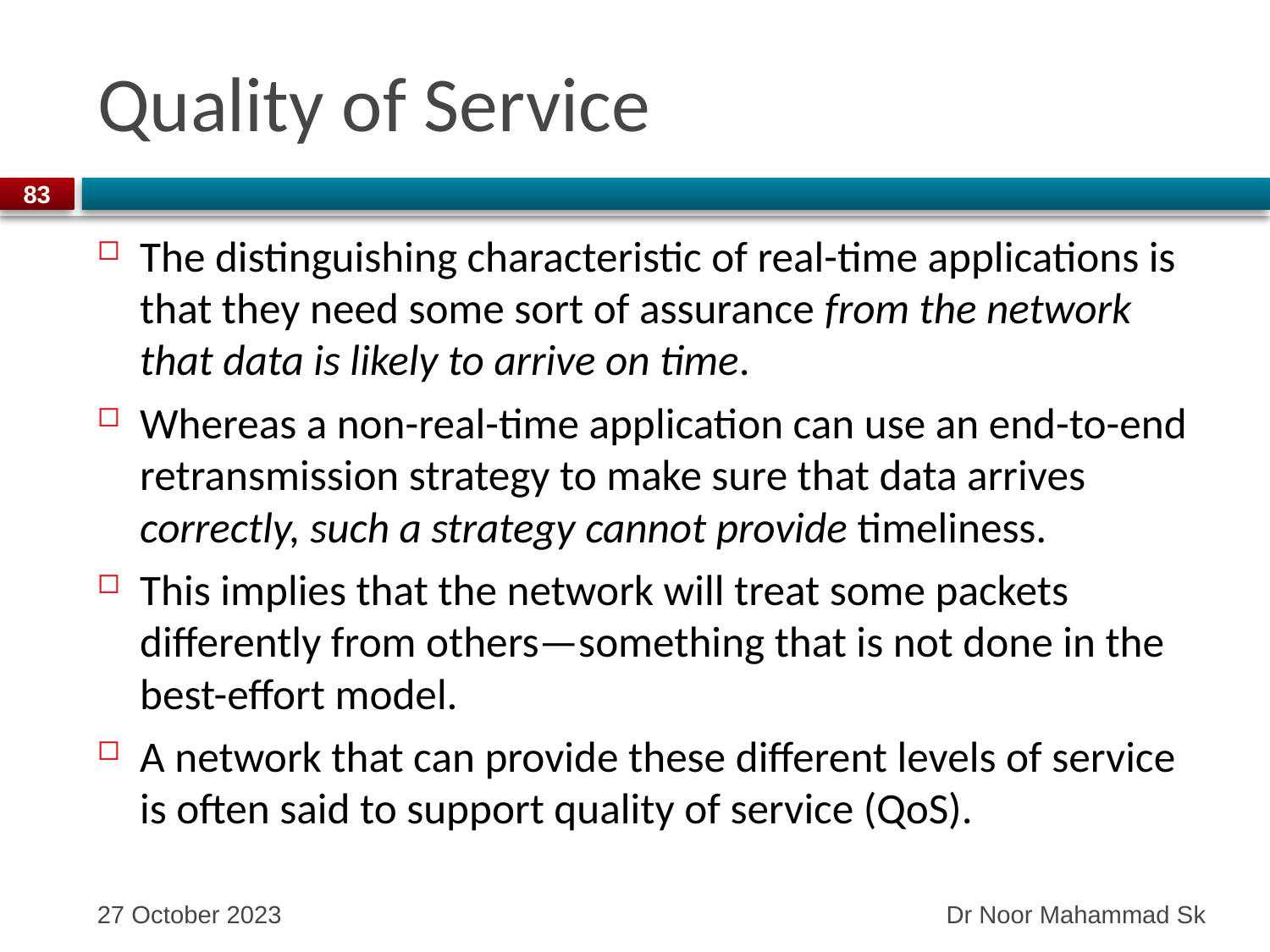

# Quality of Service
83
The distinguishing characteristic of real-time applications is that they need some sort of assurance from the network that data is likely to arrive on time.
Whereas a non-real-time application can use an end-to-end retransmission strategy to make sure that data arrives correctly, such a strategy cannot provide timeliness.
This implies that the network will treat some packets differently from others—something that is not done in the best-effort model.
A network that can provide these different levels of service is often said to support quality of service (QoS).

Dr Noor Mahammad Sk
27 October 2023